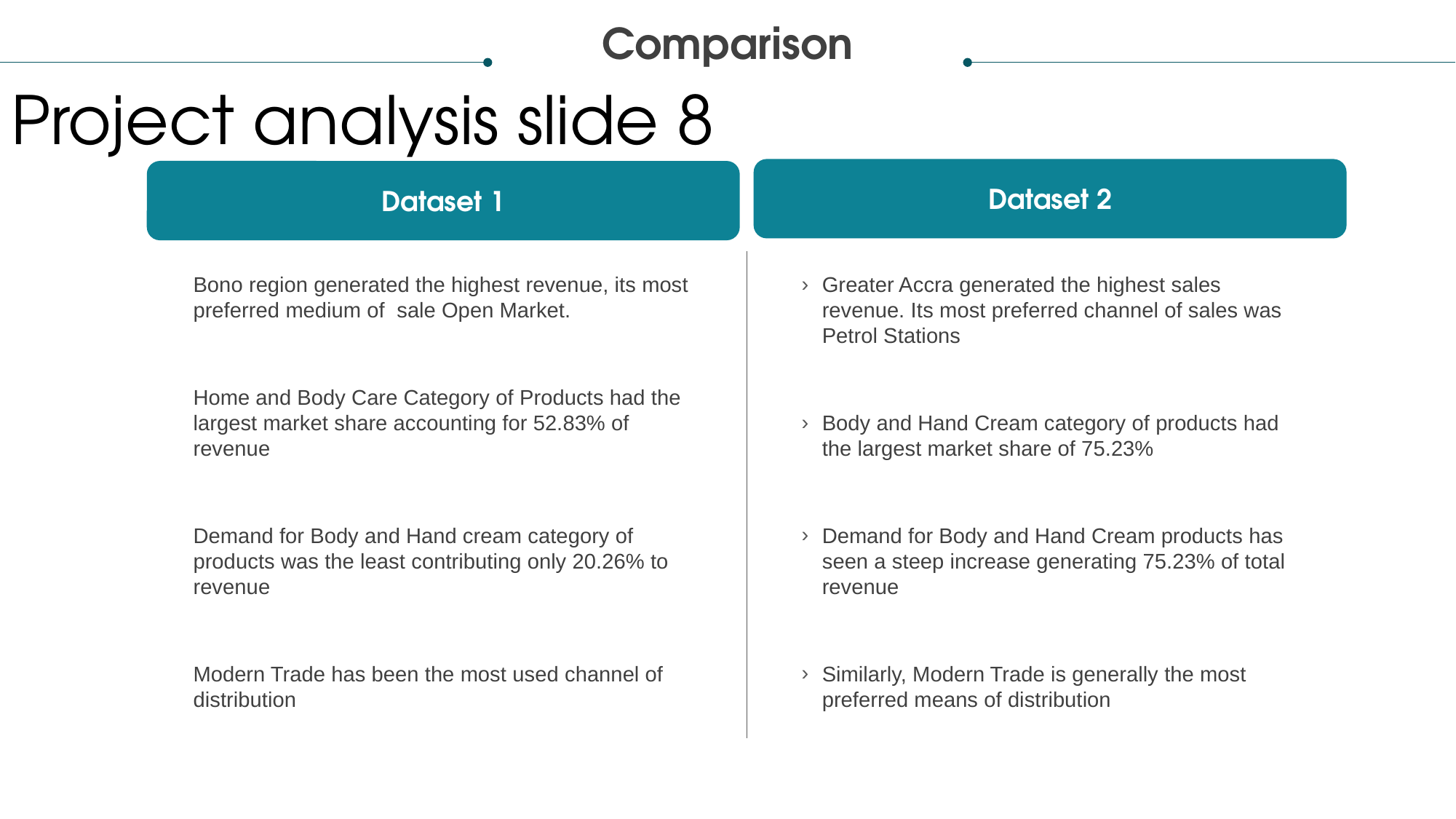

Comparison
Project analysis slide 8
Dataset 2
Dataset 1
Bono region generated the highest revenue, its most preferred medium of  sale Open Market.

Home and Body Care Category of Products had the largest market share accounting for 52.83% of revenue

Demand for Body and Hand cream category of products was the least contributing only 20.26% to revenue

Modern Trade has been the most used channel of distribution
Greater Accra generated the highest sales revenue. Its most preferred channel of sales was Petrol Stations

Body and Hand Cream category of products had the largest market share of 75.23%

Demand for Body and Hand Cream products has seen a steep increase generating 75.23% of total revenue

Similarly, Modern Trade is generally the most preferred means of distribution